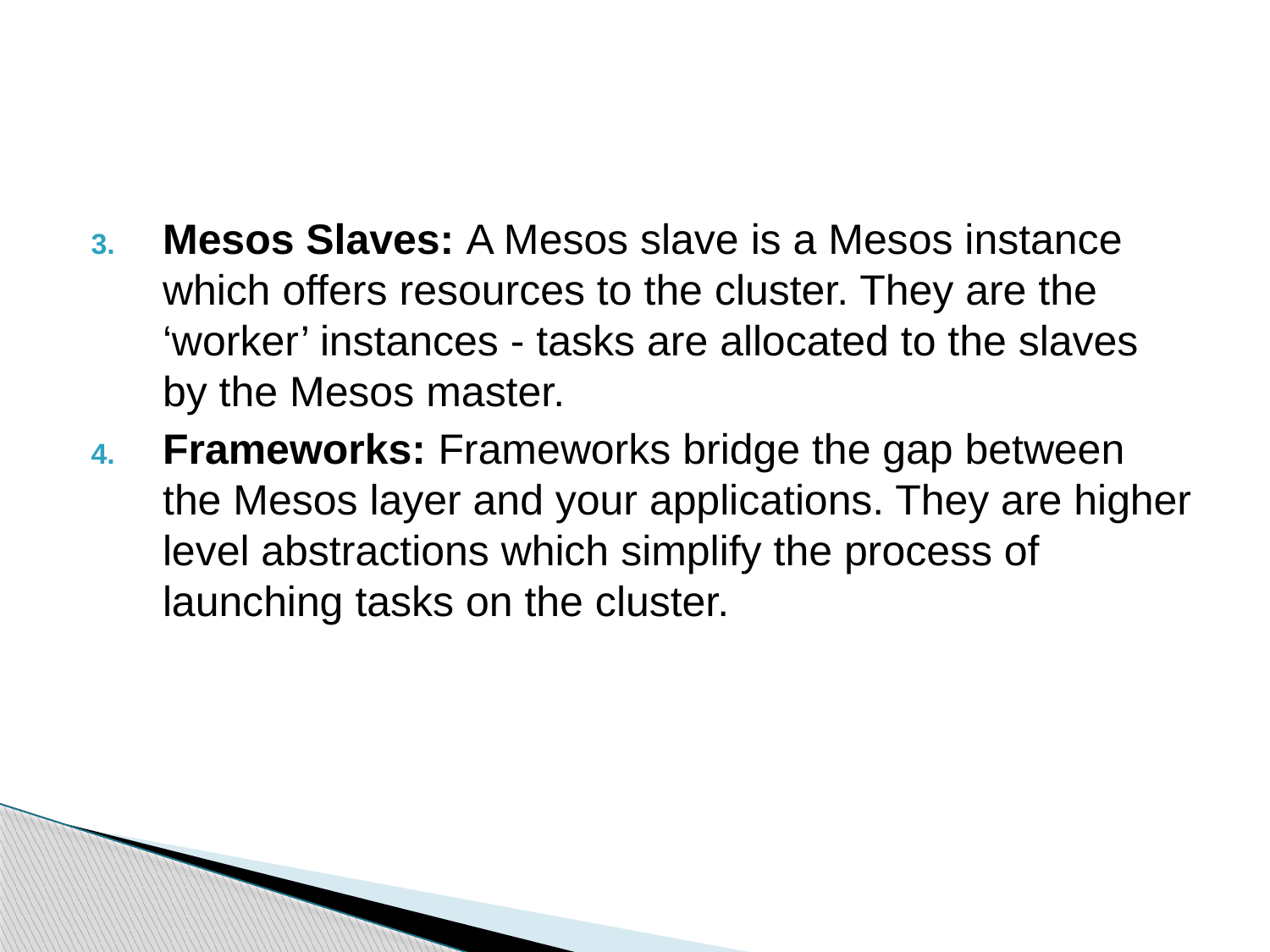

Mesos Slaves: A Mesos slave is a Mesos instance which offers resources to the cluster. They are the ‘worker’ instances - tasks are allocated to the slaves by the Mesos master.
Frameworks: Frameworks bridge the gap between the Mesos layer and your applications. They are higher level abstractions which simplify the process of launching tasks on the cluster.